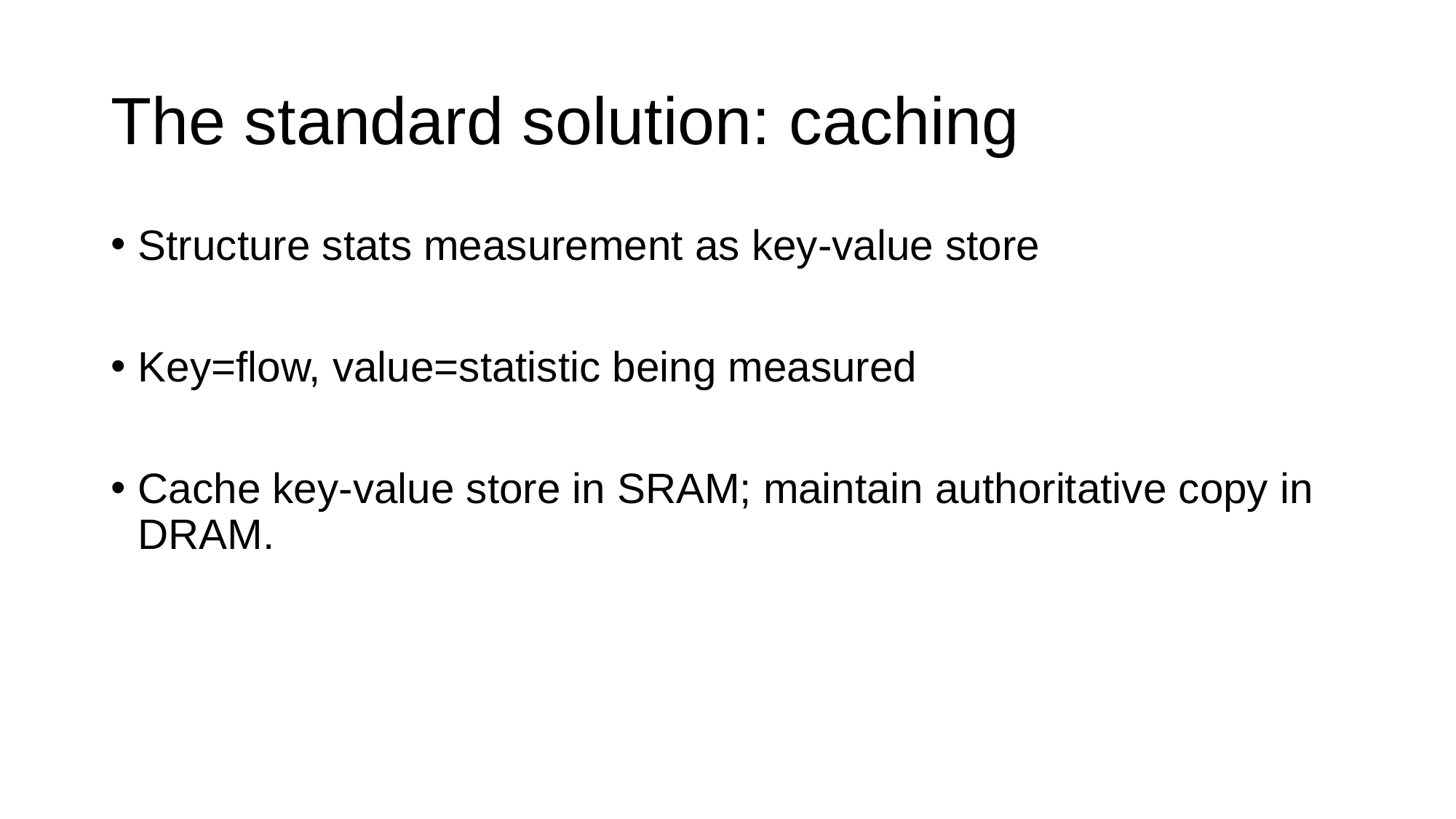

# The standard solution: caching
Structure stats measurement as key-value store

Key=flow, value=statistic being measured

Cache key-value store in SRAM; maintain authoritative copy in DRAM.